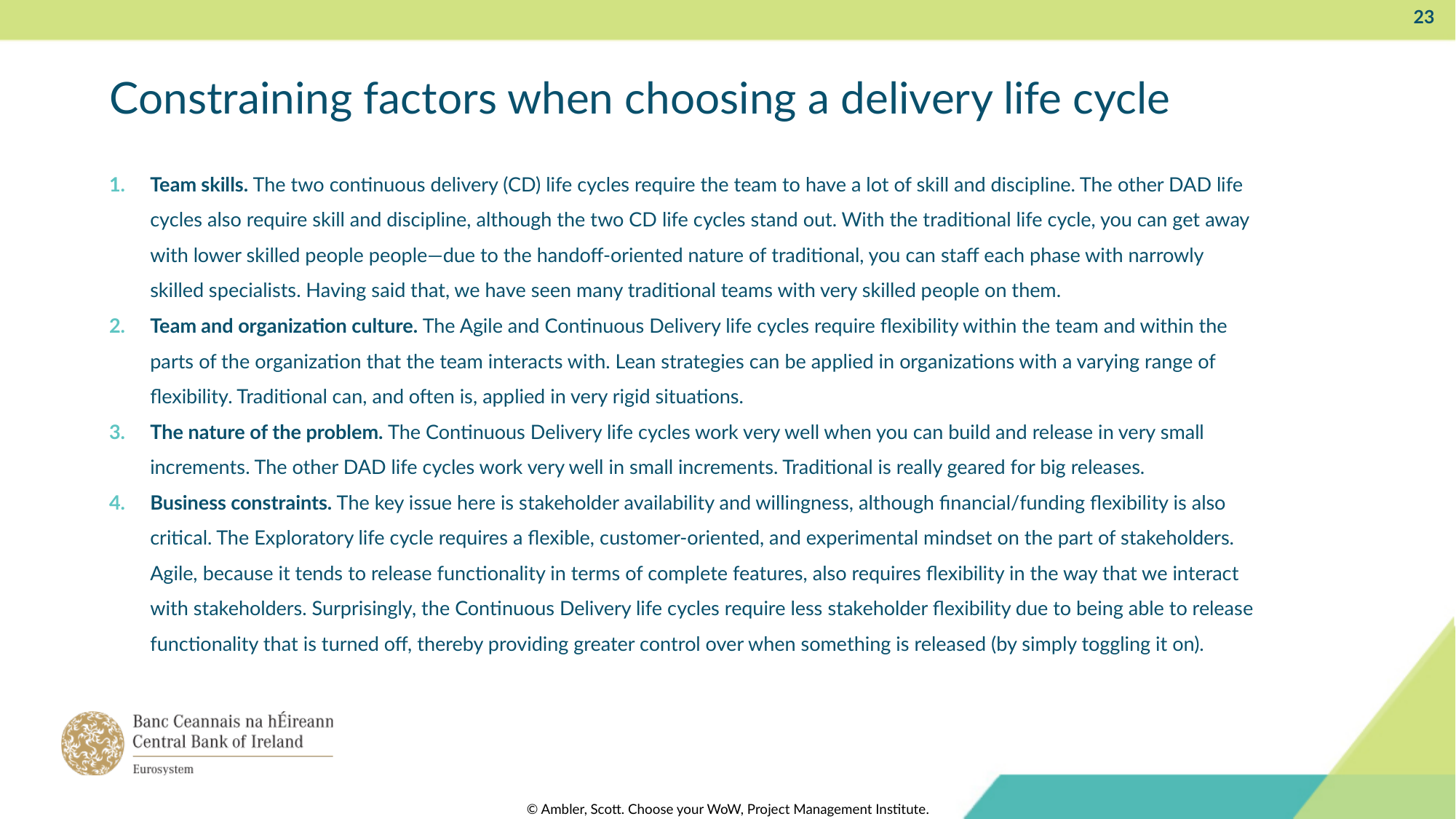

23
# Constraining factors when choosing a delivery life cycle
Team skills. The two continuous delivery (CD) life cycles require the team to have a lot of skill and discipline. The other DAD life cycles also require skill and discipline, although the two CD life cycles stand out. With the traditional life cycle, you can get away with lower skilled people people—due to the handoff-oriented nature of traditional, you can staff each phase with narrowly skilled specialists. Having said that, we have seen many traditional teams with very skilled people on them.
Team and organization culture. The Agile and Continuous Delivery life cycles require flexibility within the team and within the parts of the organization that the team interacts with. Lean strategies can be applied in organizations with a varying range of flexibility. Traditional can, and often is, applied in very rigid situations.
The nature of the problem. The Continuous Delivery life cycles work very well when you can build and release in very small increments. The other DAD life cycles work very well in small increments. Traditional is really geared for big releases.
Business constraints. The key issue here is stakeholder availability and willingness, although financial/funding flexibility is also critical. The Exploratory life cycle requires a flexible, customer-oriented, and experimental mindset on the part of stakeholders. Agile, because it tends to release functionality in terms of complete features, also requires flexibility in the way that we interact with stakeholders. Surprisingly, the Continuous Delivery life cycles require less stakeholder flexibility due to being able to release functionality that is turned off, thereby providing greater control over when something is released (by simply toggling it on).
© Ambler, Scott. Choose your WoW, Project Management Institute.